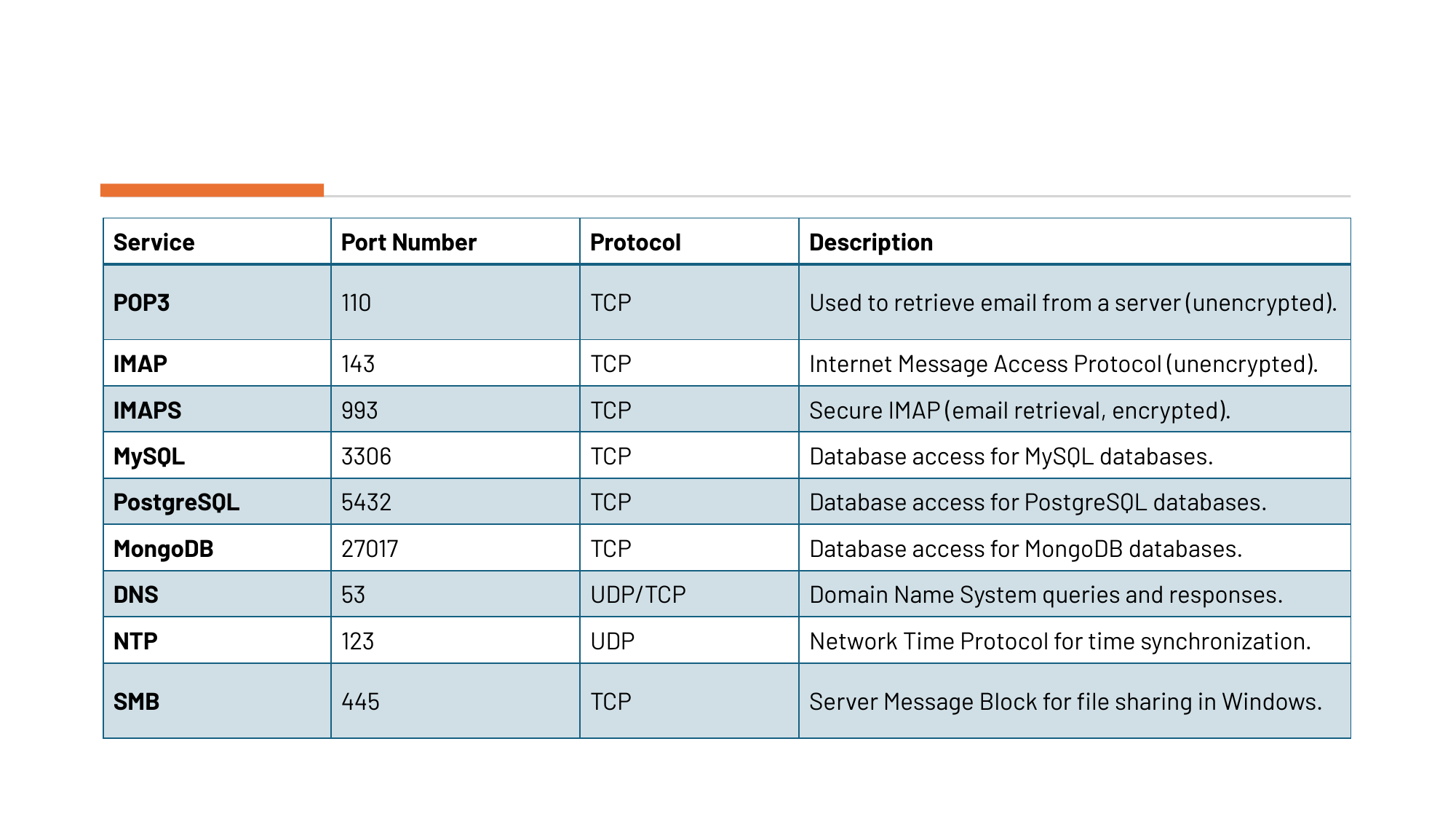

| Service | Port Number | Protocol | Description |
| --- | --- | --- | --- |
| POP3 | 110 | TCP | Used to retrieve email from a server (unencrypted). |
| IMAP | 143 | TCP | Internet Message Access Protocol (unencrypted). |
| IMAPS | 993 | TCP | Secure IMAP (email retrieval, encrypted). |
| MySQL | 3306 | TCP | Database access for MySQL databases. |
| PostgreSQL | 5432 | TCP | Database access for PostgreSQL databases. |
| MongoDB | 27017 | TCP | Database access for MongoDB databases. |
| DNS | 53 | UDP/TCP | Domain Name System queries and responses. |
| NTP | 123 | UDP | Network Time Protocol for time synchronization. |
| SMB | 445 | TCP | Server Message Block for file sharing in Windows. |